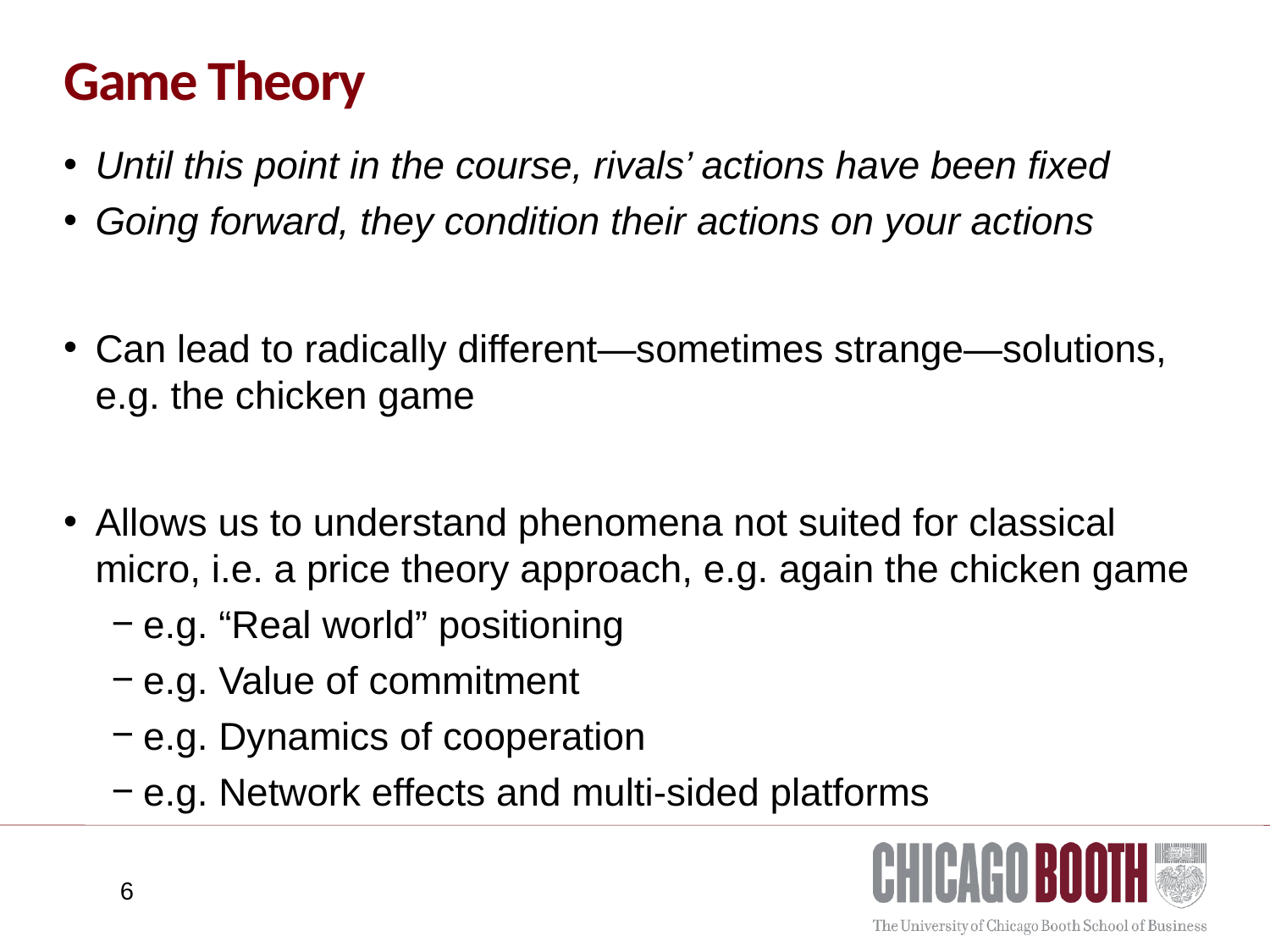

# Game Theory
Until this point in the course, rivals’ actions have been fixed
Going forward, they condition their actions on your actions

Can lead to radically different—sometimes strange—solutions, e.g. the chicken game

Allows us to understand phenomena not suited for classical micro, i.e. a price theory approach, e.g. again the chicken game
e.g. “Real world” positioning
e.g. Value of commitment
e.g. Dynamics of cooperation
e.g. Network effects and multi-sided platforms